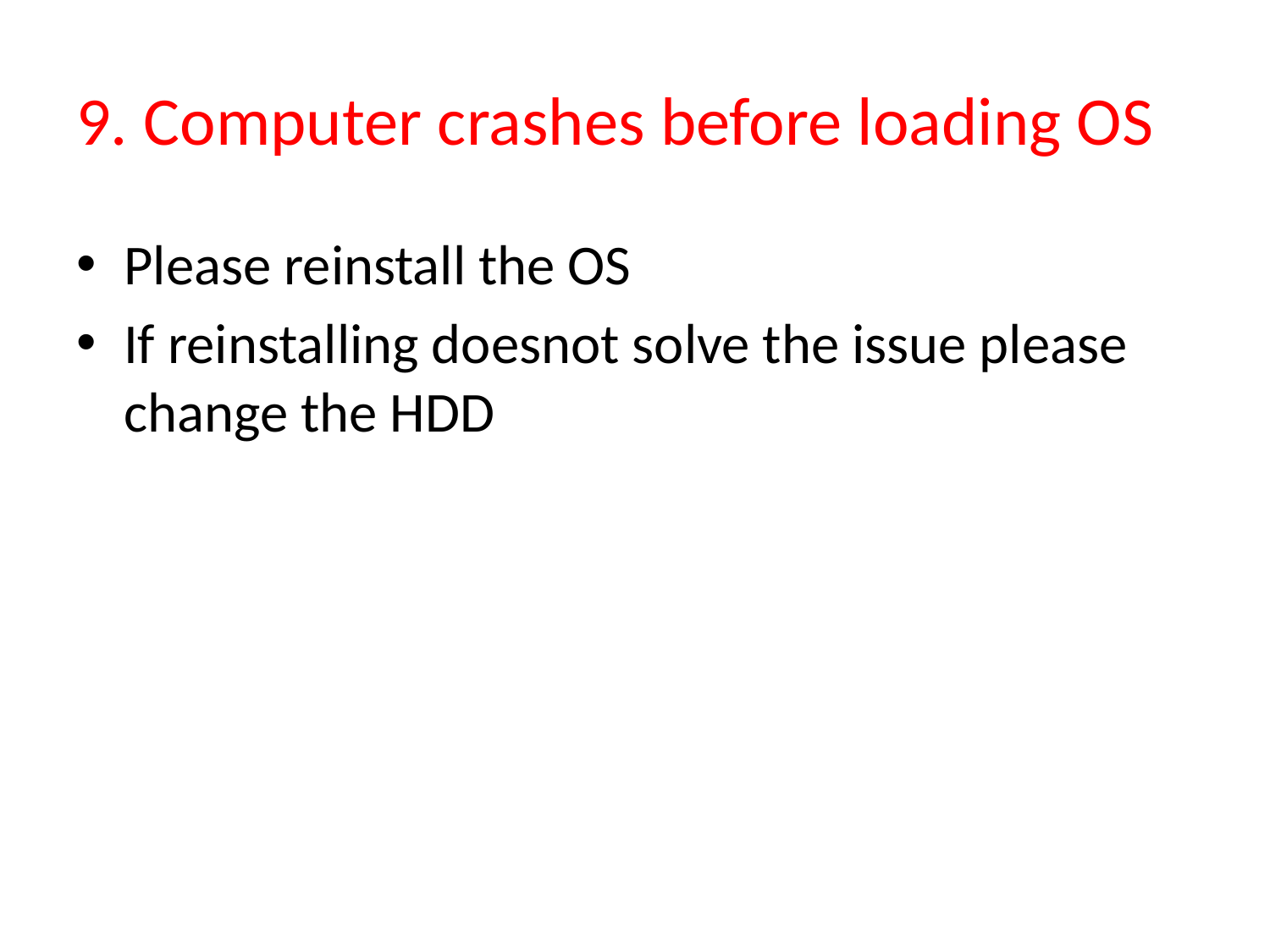

# 9. Computer crashes before loading OS
Please reinstall the OS
If reinstalling doesnot solve the issue please change the HDD